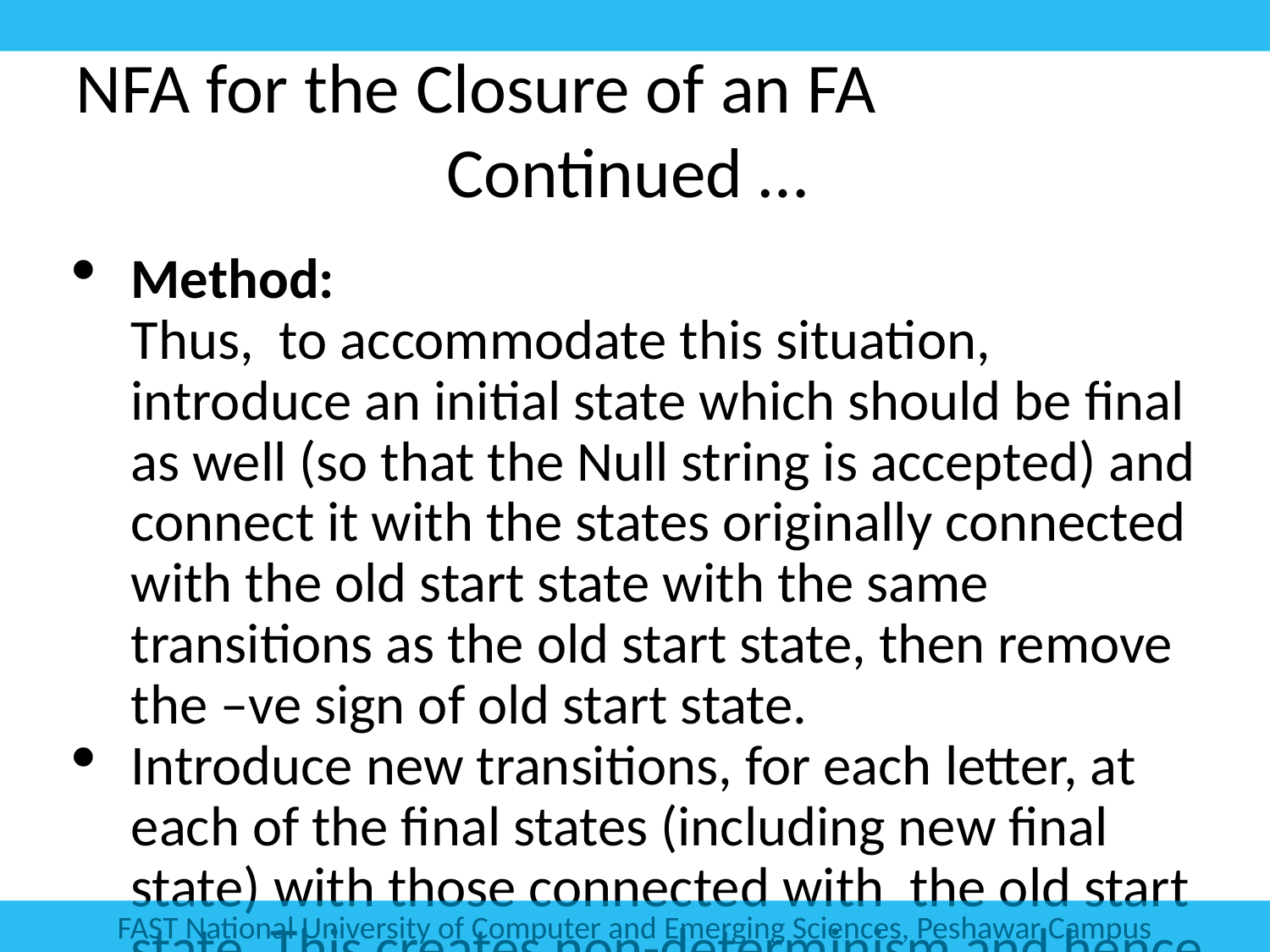

NFA for the Closure of an FA
Continued …
Method:
	Thus,  to accommodate this situation, introduce an initial state which should be final as well (so that the Null string is accepted) and connect it with the states originally connected with the old start state with the same transitions as the old start state, then remove the –ve sign of old start state.
Introduce new transitions, for each letter, at each of the final states (including new final state) with those connected with  the old start state. This creates non-determinism and hence results in the required NFA.